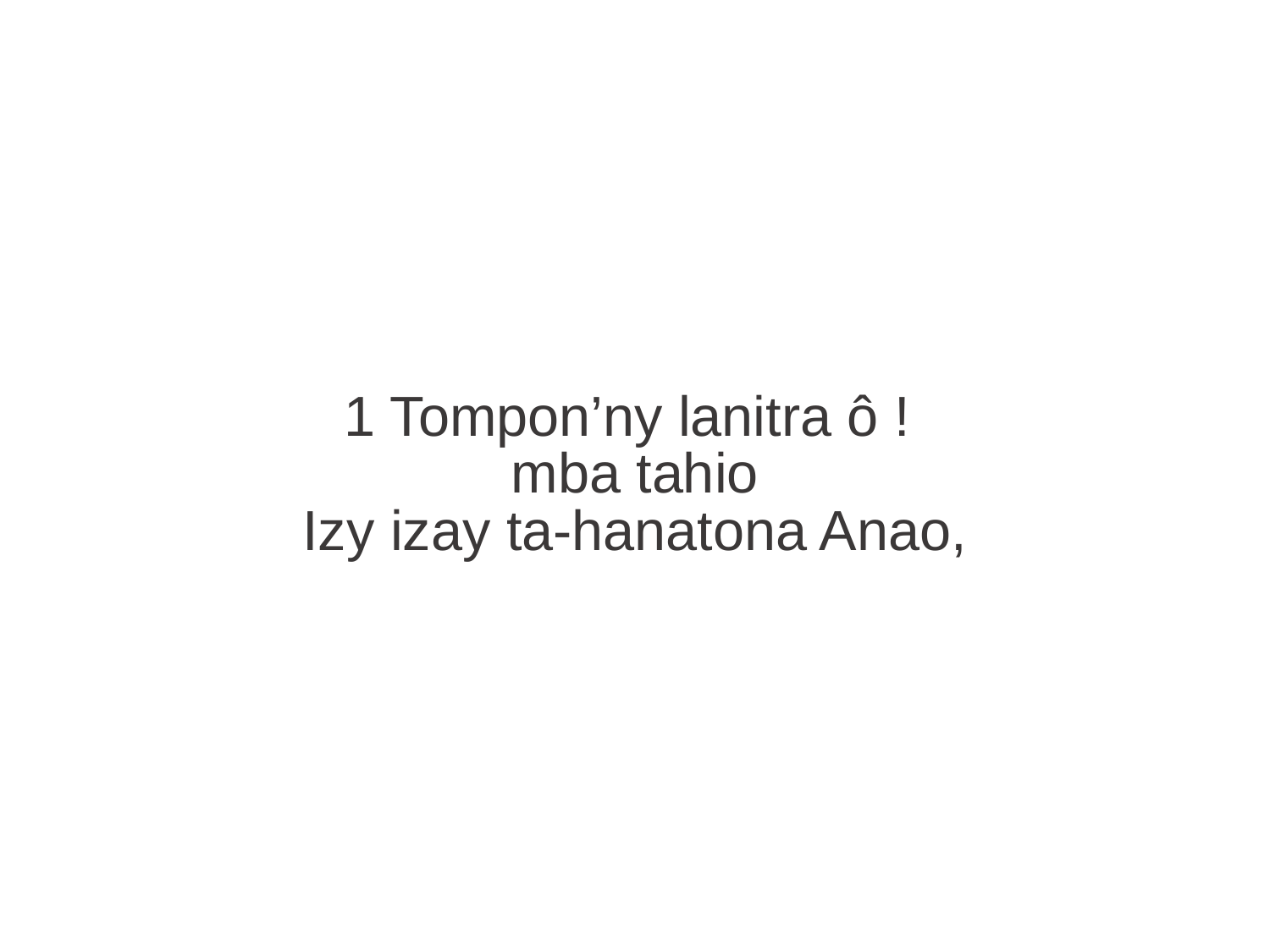

1 Tompon’ny lanitra ô !
mba tahio
Izy izay ta-hanatona Anao,